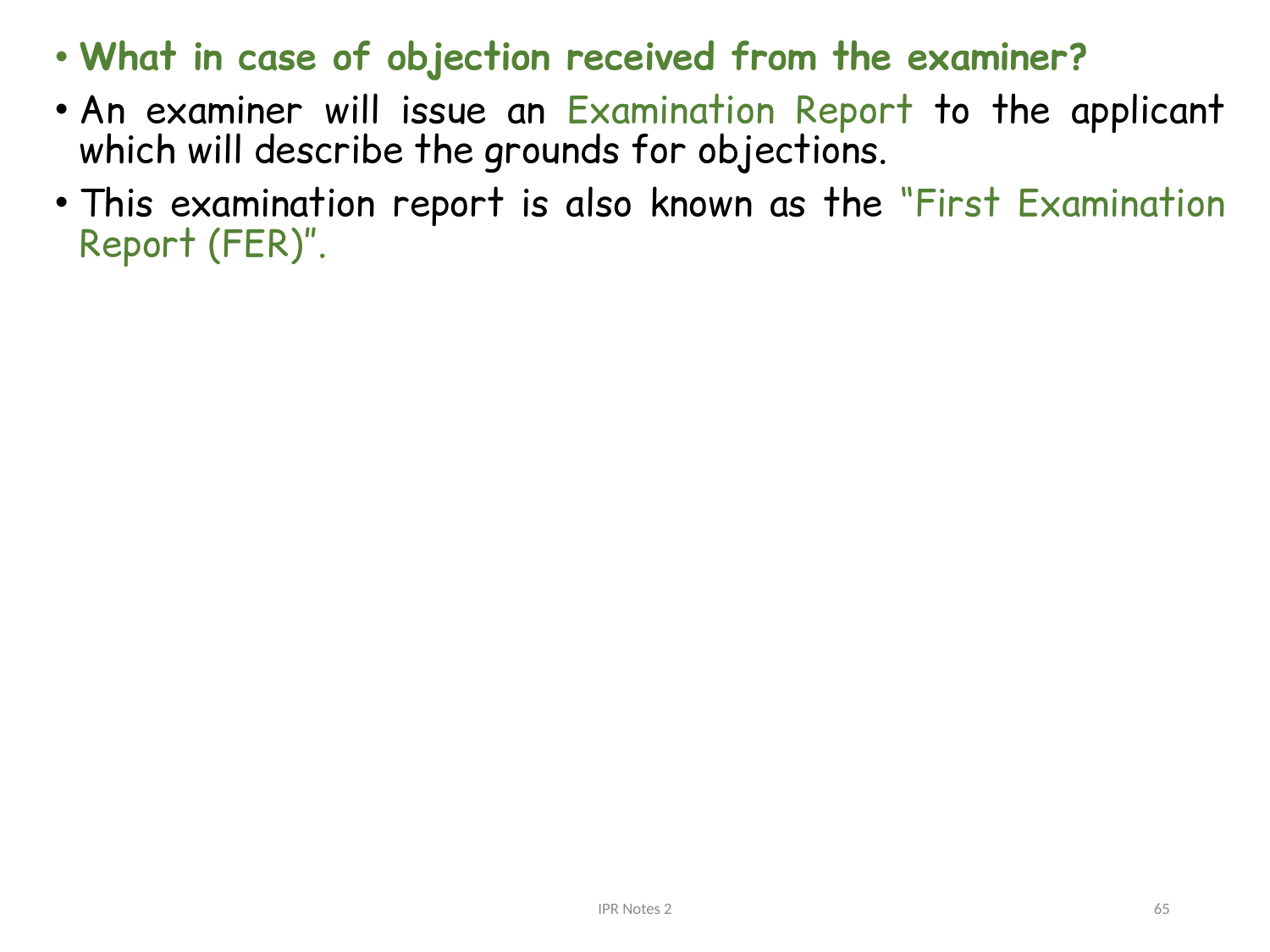

What in case of objection received from the examiner?
An examiner will issue an Examination Report to the applicant which will describe the grounds for objections.
This examination report is also known as the “First Examination Report (FER)”.
IPR Notes 2
65